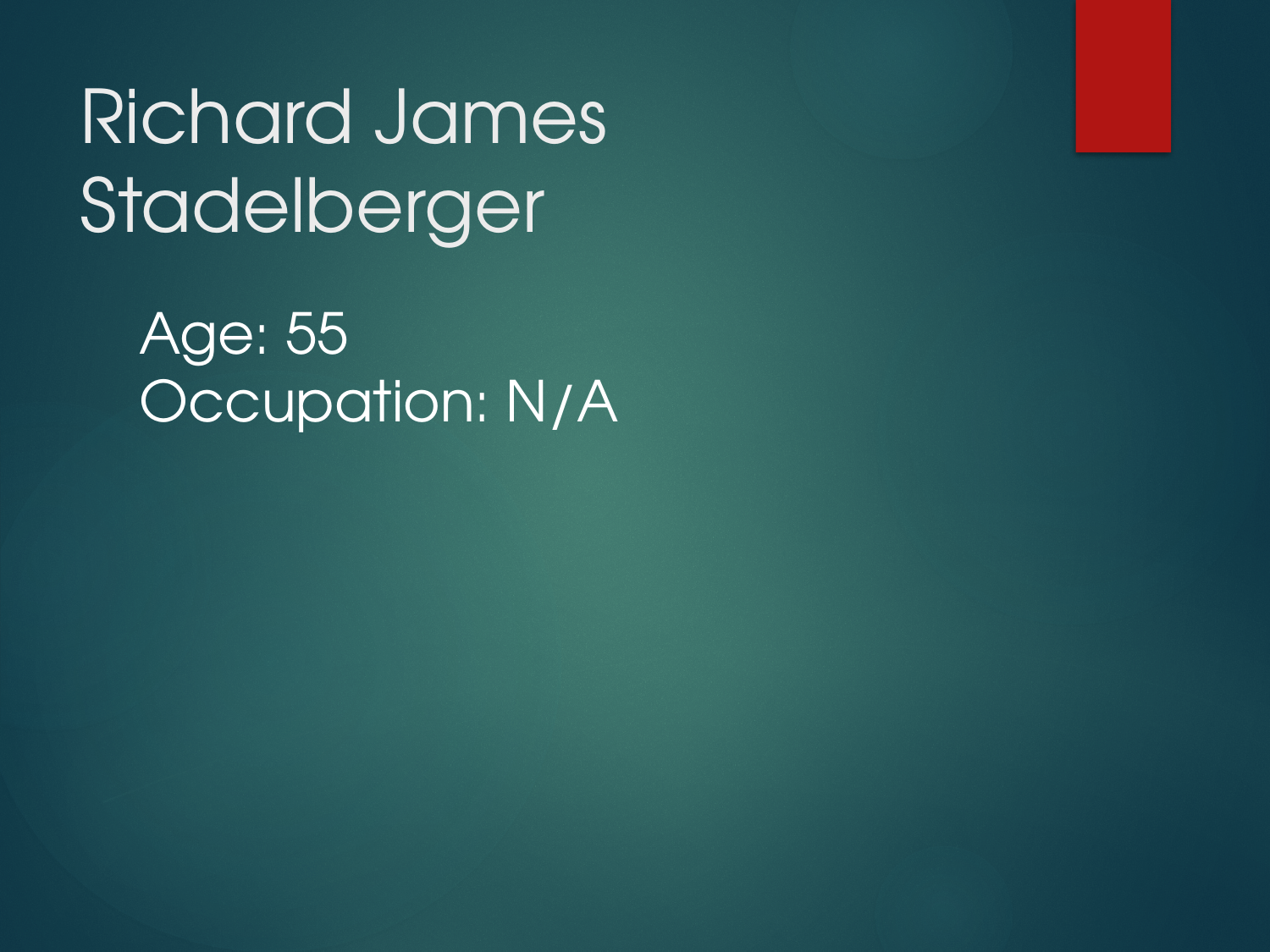

# Richard James Stadelberger

Age: 55
Occupation: N/A